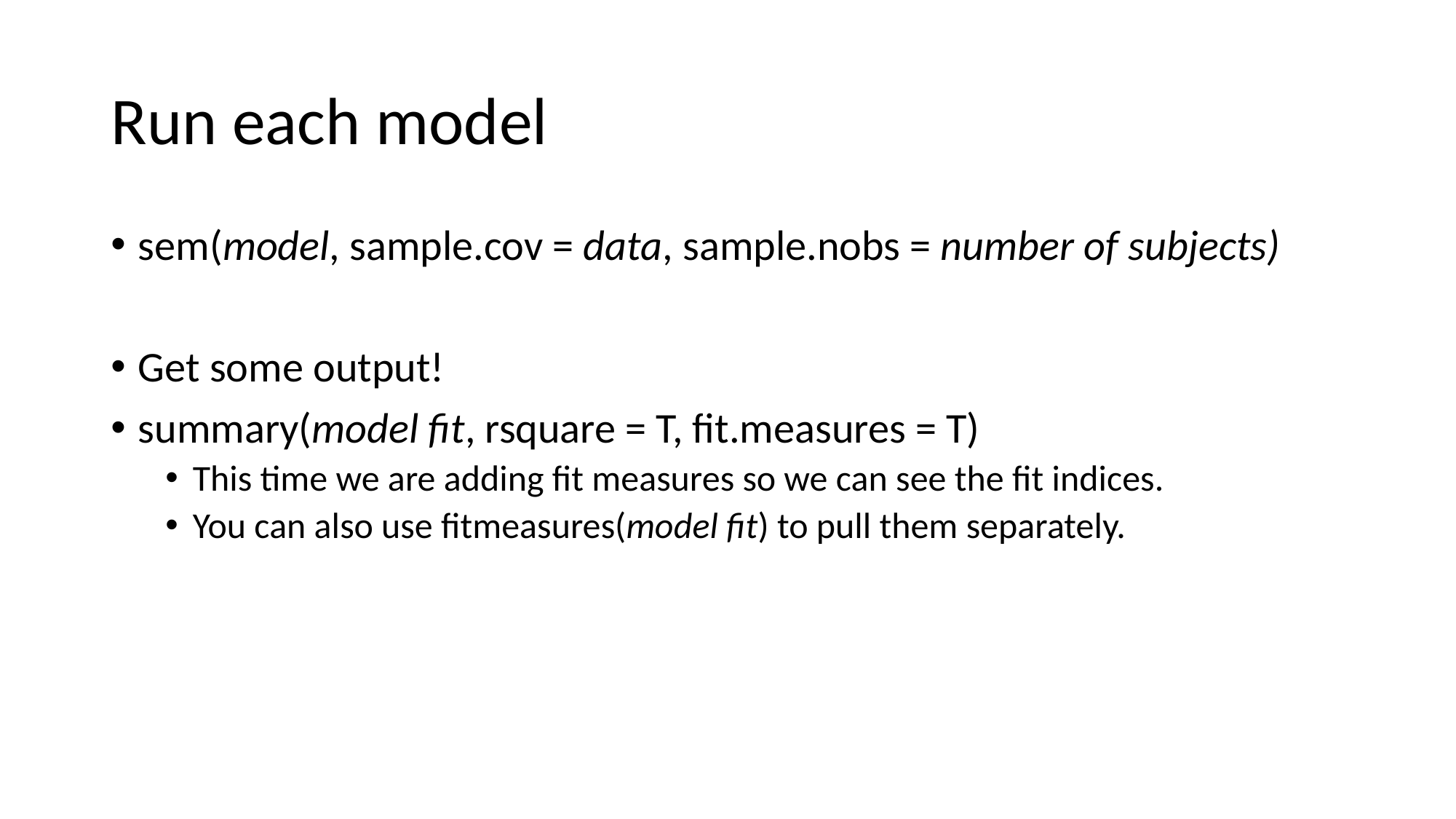

# Run each model
sem(model, sample.cov = data, sample.nobs = number of subjects)

Get some output!
summary(model fit, rsquare = T, fit.measures = T)
This time we are adding fit measures so we can see the fit indices.
You can also use fitmeasures(model fit) to pull them separately.